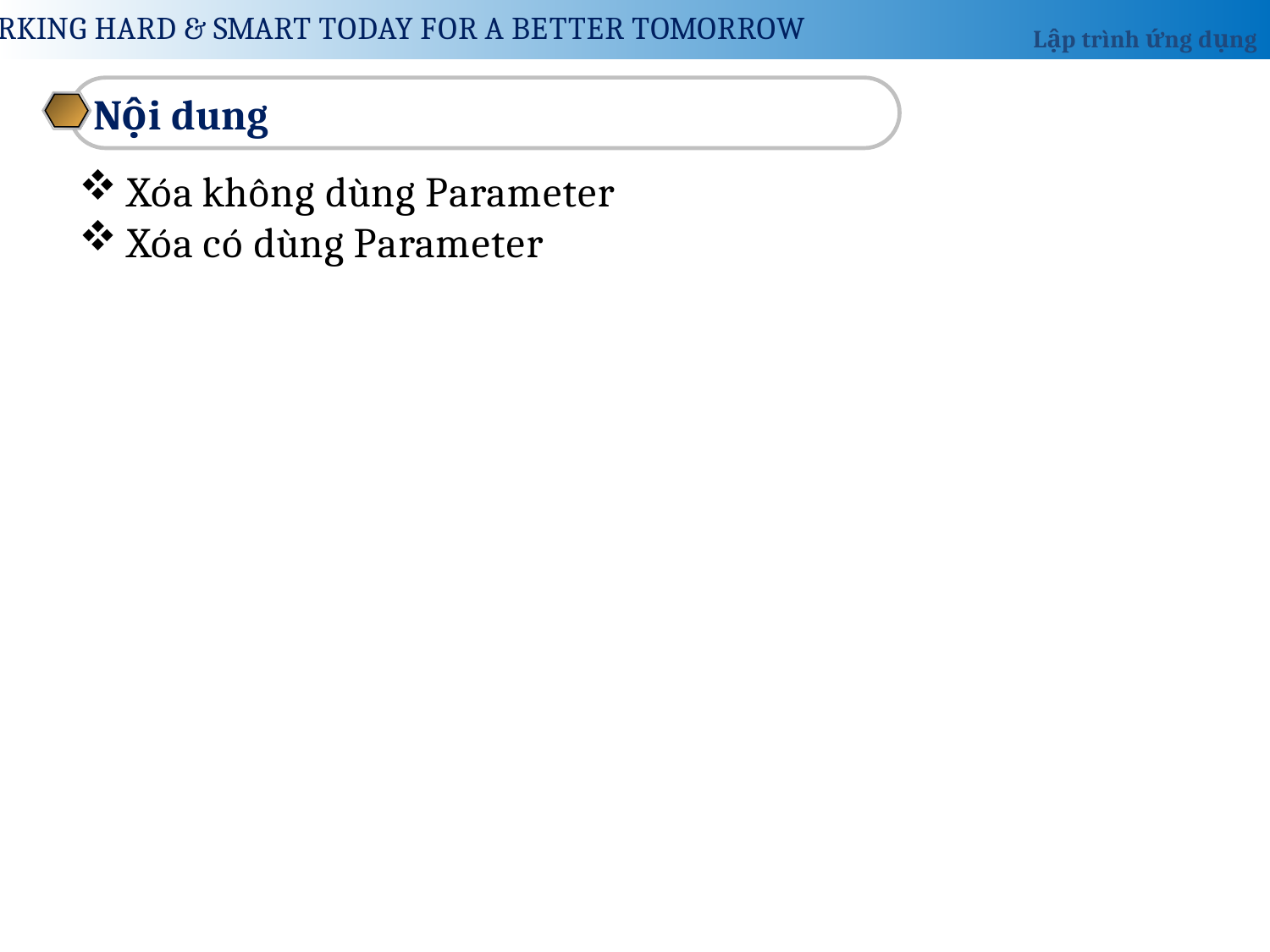

Nội dung

Xóa không dùng Parameter
Xóa có dùng Parameter